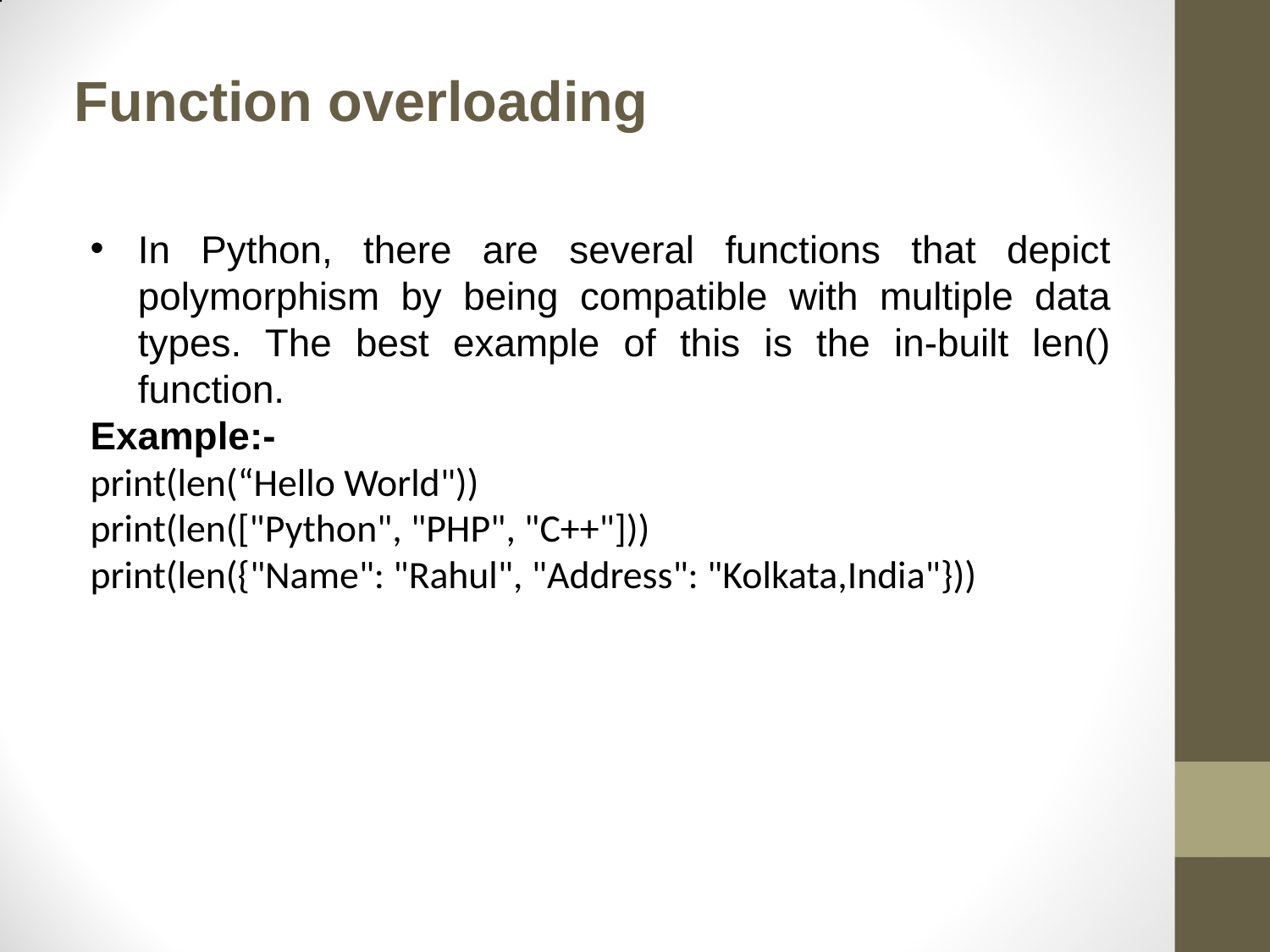

# Function overloading
In Python, there are several functions that depict polymorphism by being compatible with multiple data types. The best example of this is the in-built len() function.
Example:-
print(len(“Hello World"))
print(len(["Python", "PHP", "C++"]))
print(len({"Name": "Rahul", "Address": "Kolkata,India"}))